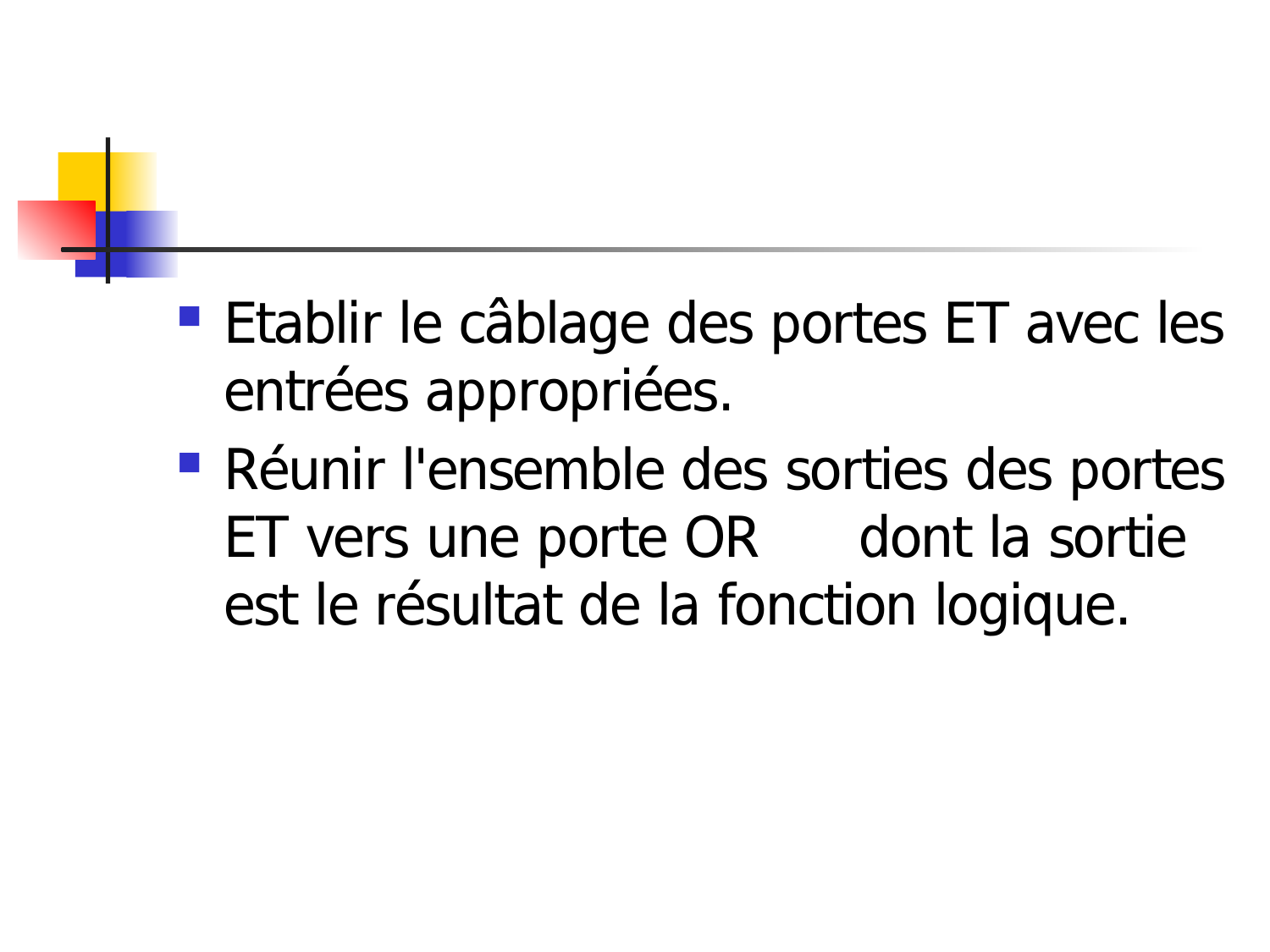

#
Etablir le câblage des portes ET avec les entrées appropriées.
Réunir l'ensemble des sorties des portes ET vers une porte OR 	dont la sortie est le résultat de la fonction logique.